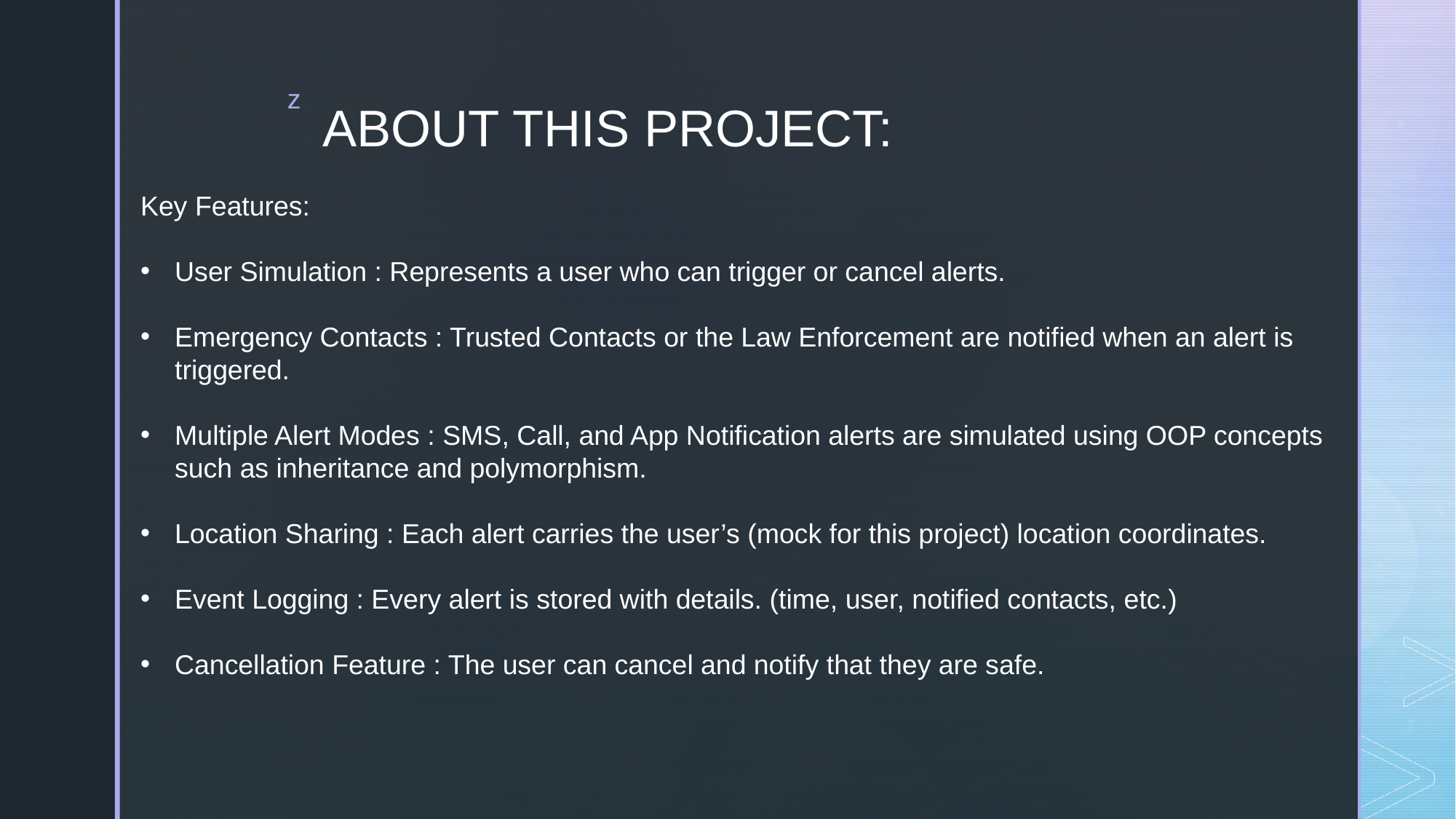

# ABOUT THIS PROJECT:
Key Features:

User Simulation : Represents a user who can trigger or cancel alerts.

Emergency Contacts : Trusted Contacts or the Law Enforcement are notified when an alert is triggered.

Multiple Alert Modes : SMS, Call, and App Notification alerts are simulated using OOP concepts such as inheritance and polymorphism.

Location Sharing : Each alert carries the user’s (mock for this project) location coordinates.

Event Logging : Every alert is stored with details. (time, user, notified contacts, etc.)

Cancellation Feature : The user can cancel and notify that they are safe.